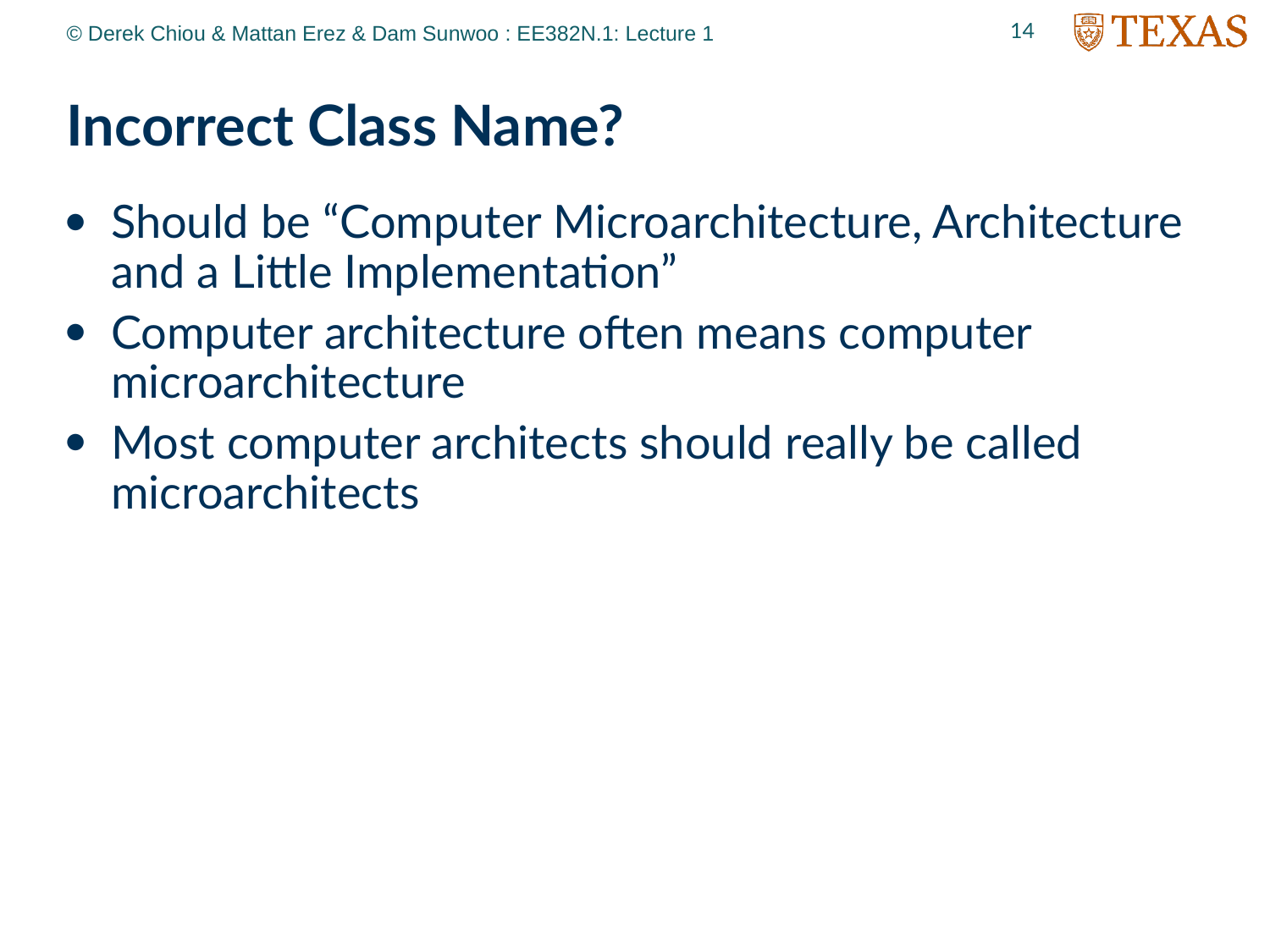

14
© Derek Chiou & Mattan Erez & Dam Sunwoo : EE382N.1: Lecture 1
# Incorrect Class Name?
Should be “Computer Microarchitecture, Architecture and a Little Implementation”
Computer architecture often means computer microarchitecture
Most computer architects should really be called microarchitects